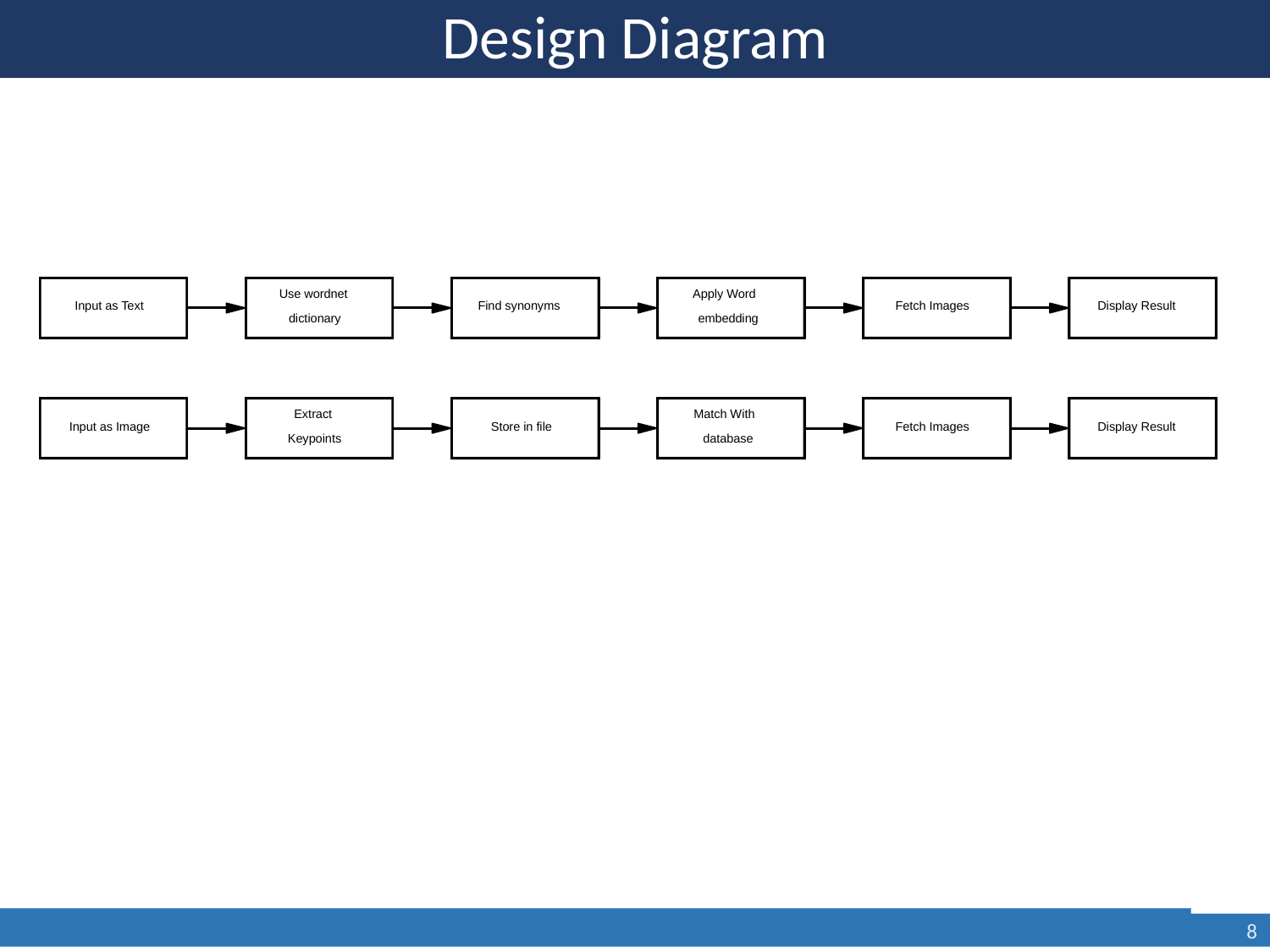

# Design Diagram

Use wordnet
dictionary
Apply Word
embedding
Input as Text
Find synonyms
Fetch Images
Display Result

Extract
Keypoints
Match With
database
Input as Image
Store in file
Fetch Images
Display Result

8